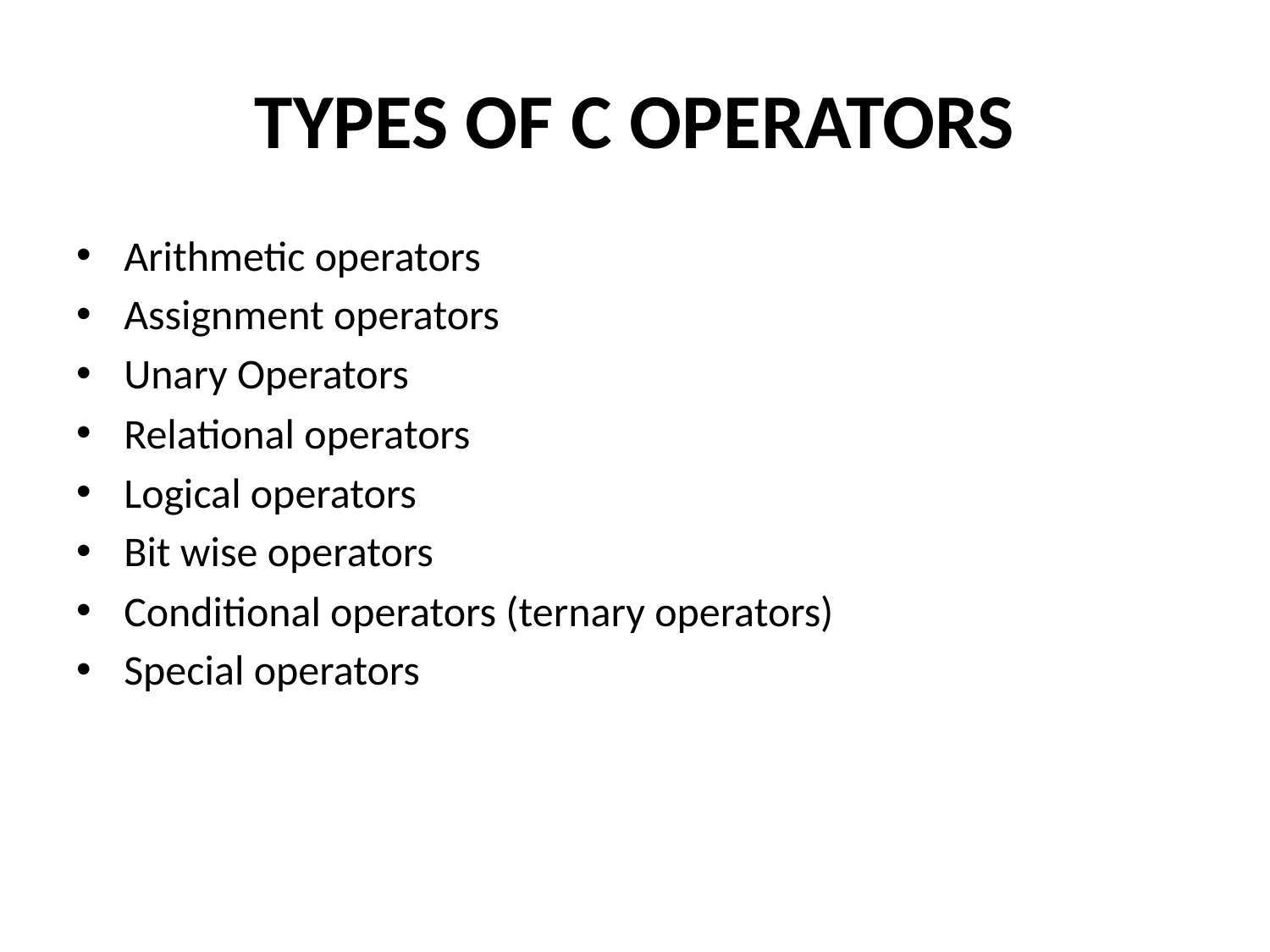

# TYPES OF C OPERATORS
Arithmetic operators
Assignment operators
Unary Operators
Relational operators
Logical operators
Bit wise operators
Conditional operators (ternary operators)
Special operators